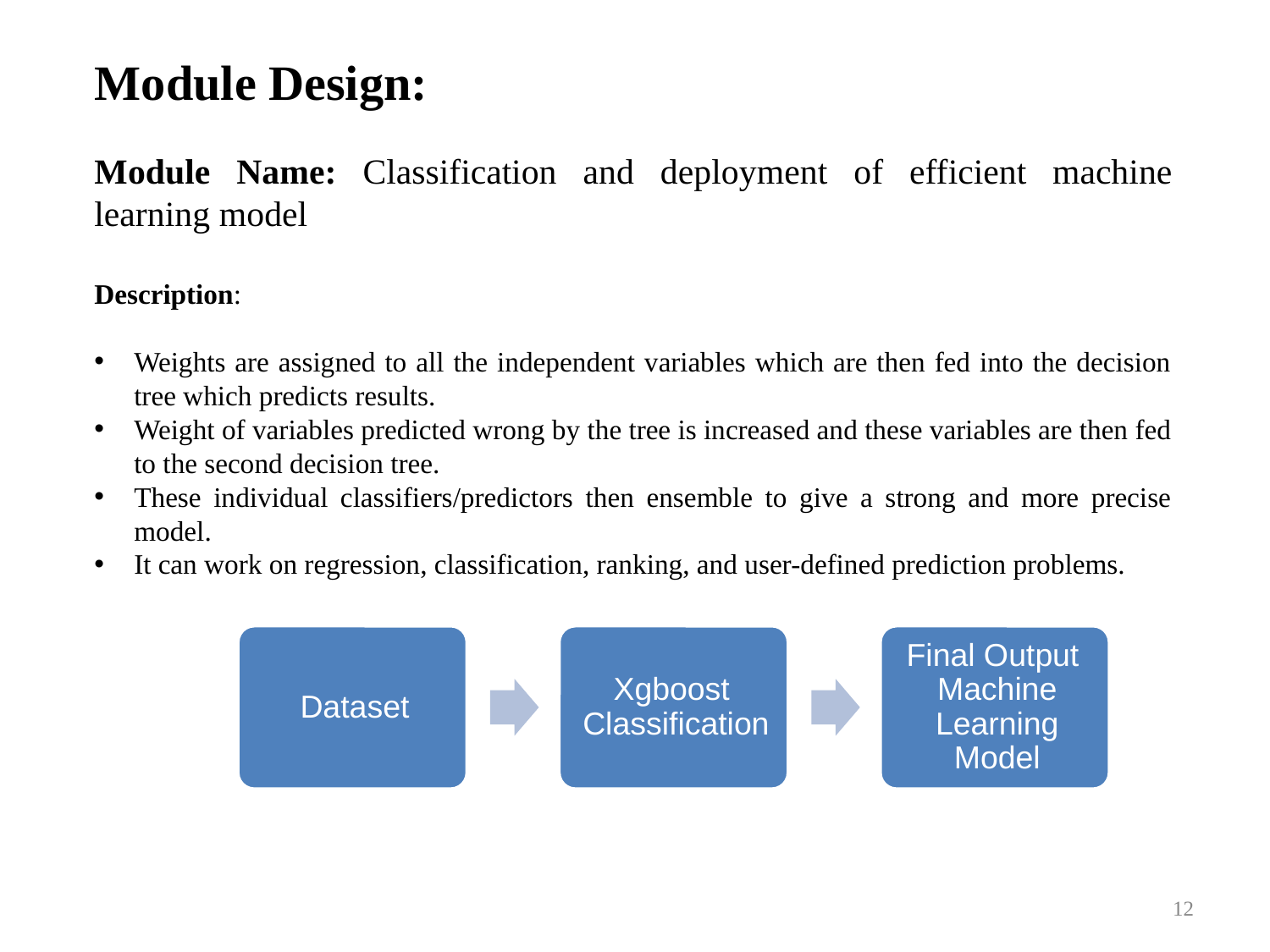

# Module Design:
Module Name: Classification and deployment of efficient machine learning model

Description:

Weights are assigned to all the independent variables which are then fed into the decision tree which predicts results.
Weight of variables predicted wrong by the tree is increased and these variables are then fed to the second decision tree.
These individual classifiers/predictors then ensemble to give a strong and more precise model.
It can work on regression, classification, ranking, and user-defined prediction problems.

Dataset

Xgboost  Classification

Final Output  Machine Learning Model
12